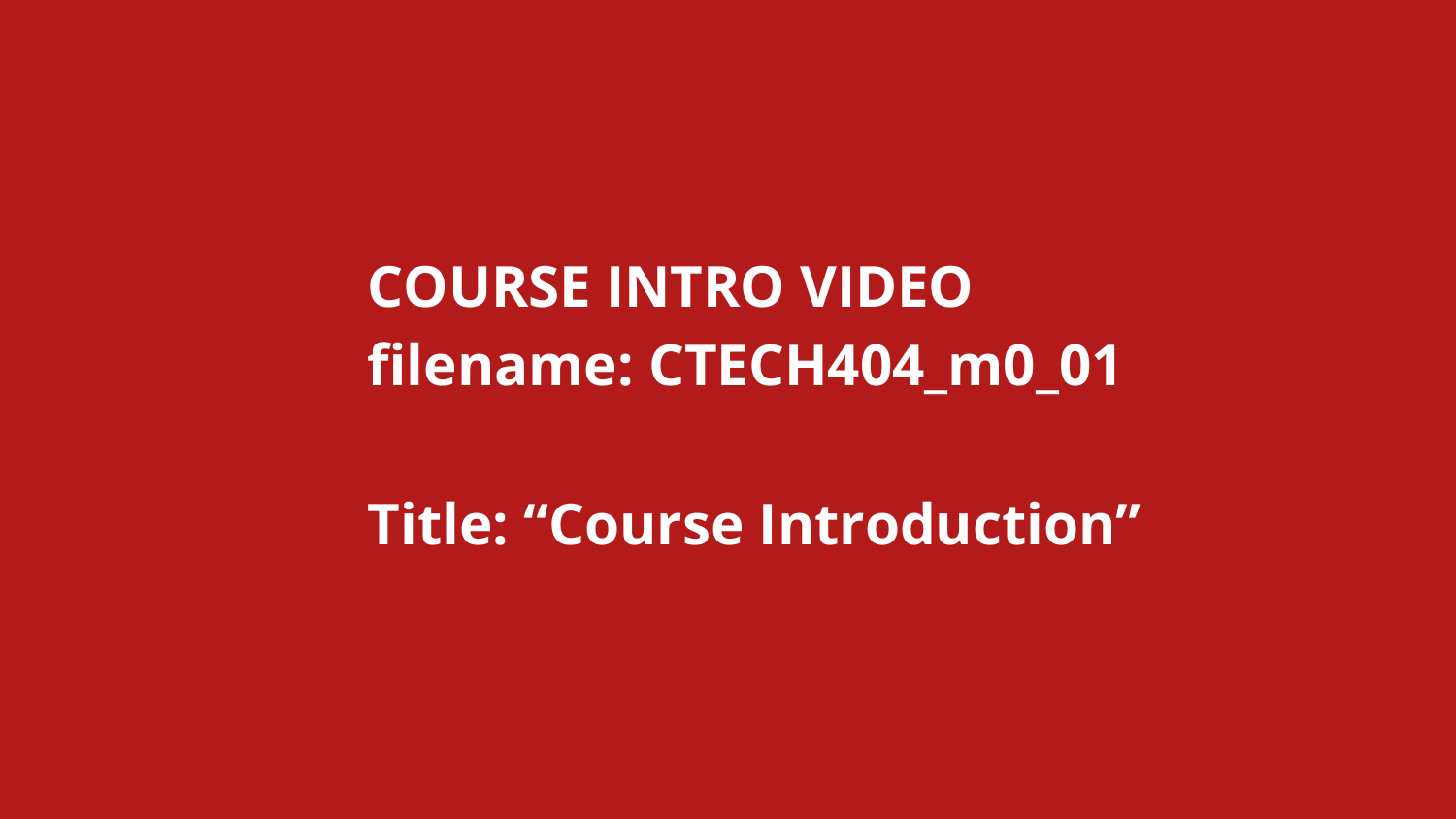

COURSE INTRO VIDEO
		filename: CTECH404_m0_01

		Title: “Course Introduction”